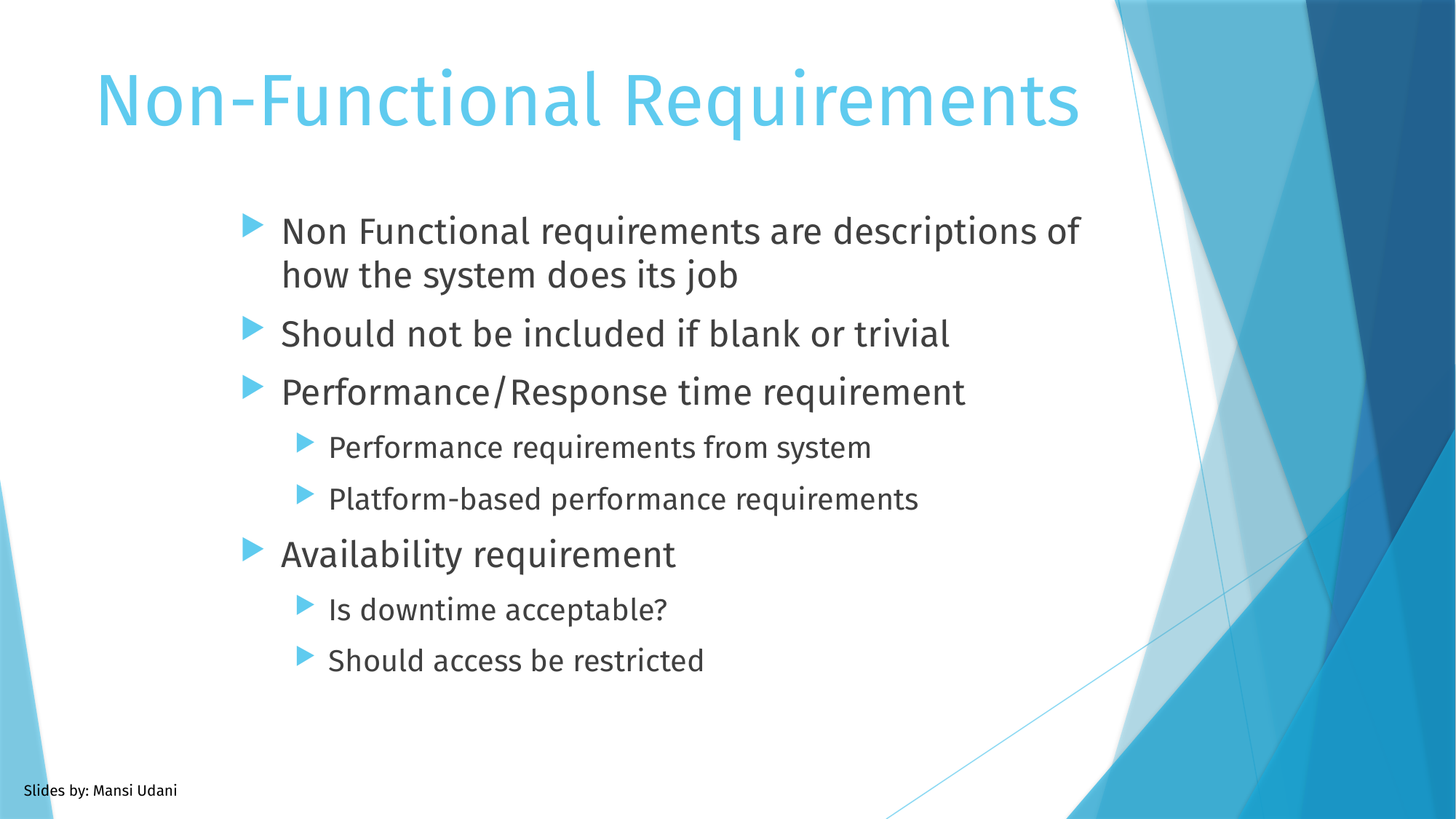

# Non-Functional Requirements
Non Functional requirements are descriptions of how the system does its job
Should not be included if blank or trivial
Performance/Response time requirement
Performance requirements from system
Platform-based performance requirements
Availability requirement
Is downtime acceptable?
Should access be restricted